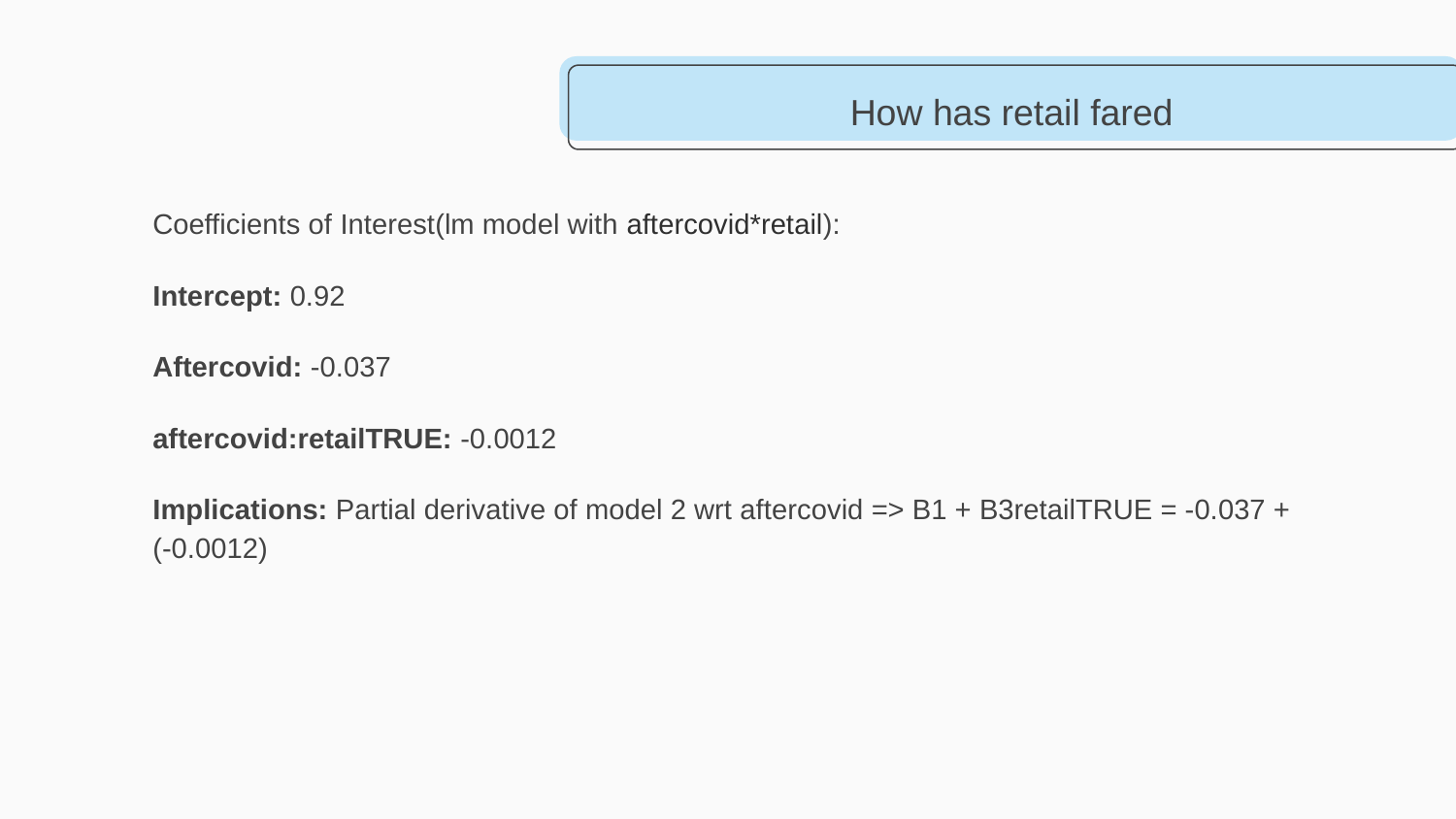

# How has retail fared
Coefficients of Interest(lm model with aftercovid*retail):
Intercept: 0.92
Aftercovid: -0.037
aftercovid:retailTRUE: -0.0012
Implications: Partial derivative of model 2 wrt aftercovid => B1 + B3retailTRUE = -0.037 + (-0.0012)